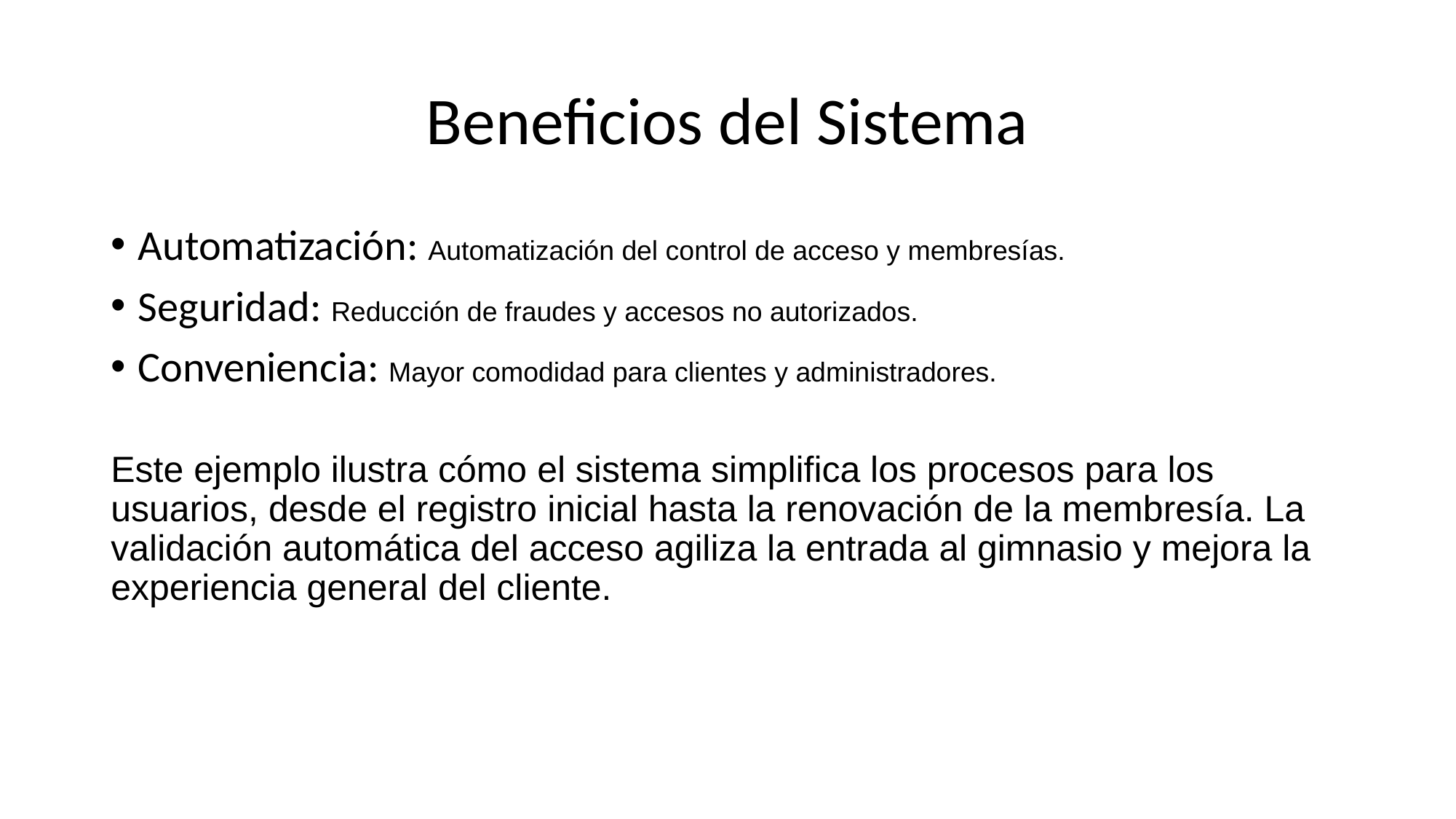

# Beneficios del Sistema
Automatización: Automatización del control de acceso y membresías.
Seguridad: Reducción de fraudes y accesos no autorizados.
Conveniencia: Mayor comodidad para clientes y administradores.

Este ejemplo ilustra cómo el sistema simplifica los procesos para los usuarios, desde el registro inicial hasta la renovación de la membresía. La validación automática del acceso agiliza la entrada al gimnasio y mejora la experiencia general del cliente.